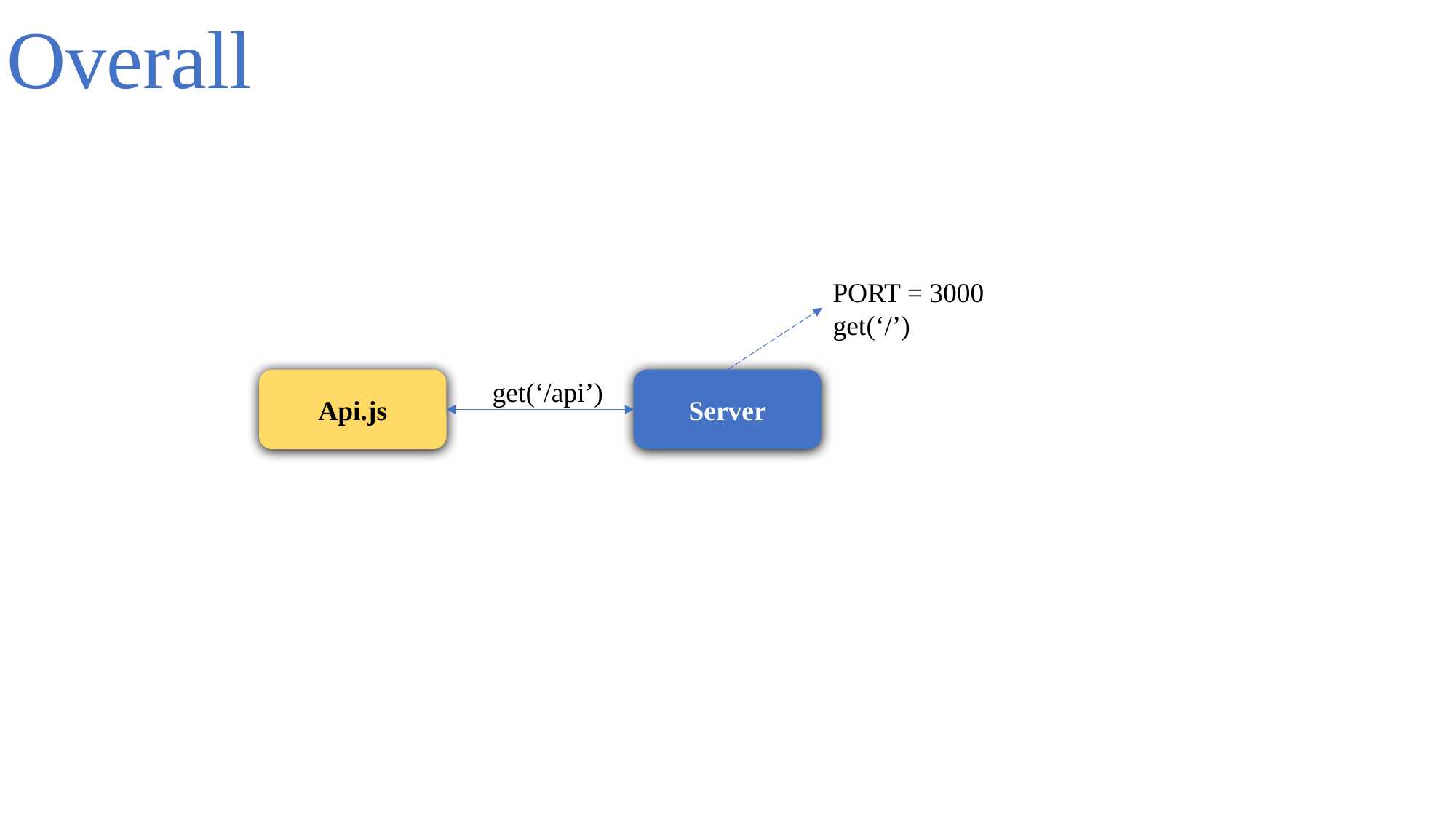

Overall
PORT = 3000
get(‘/’)
Api.js
get(‘/api’)
Server